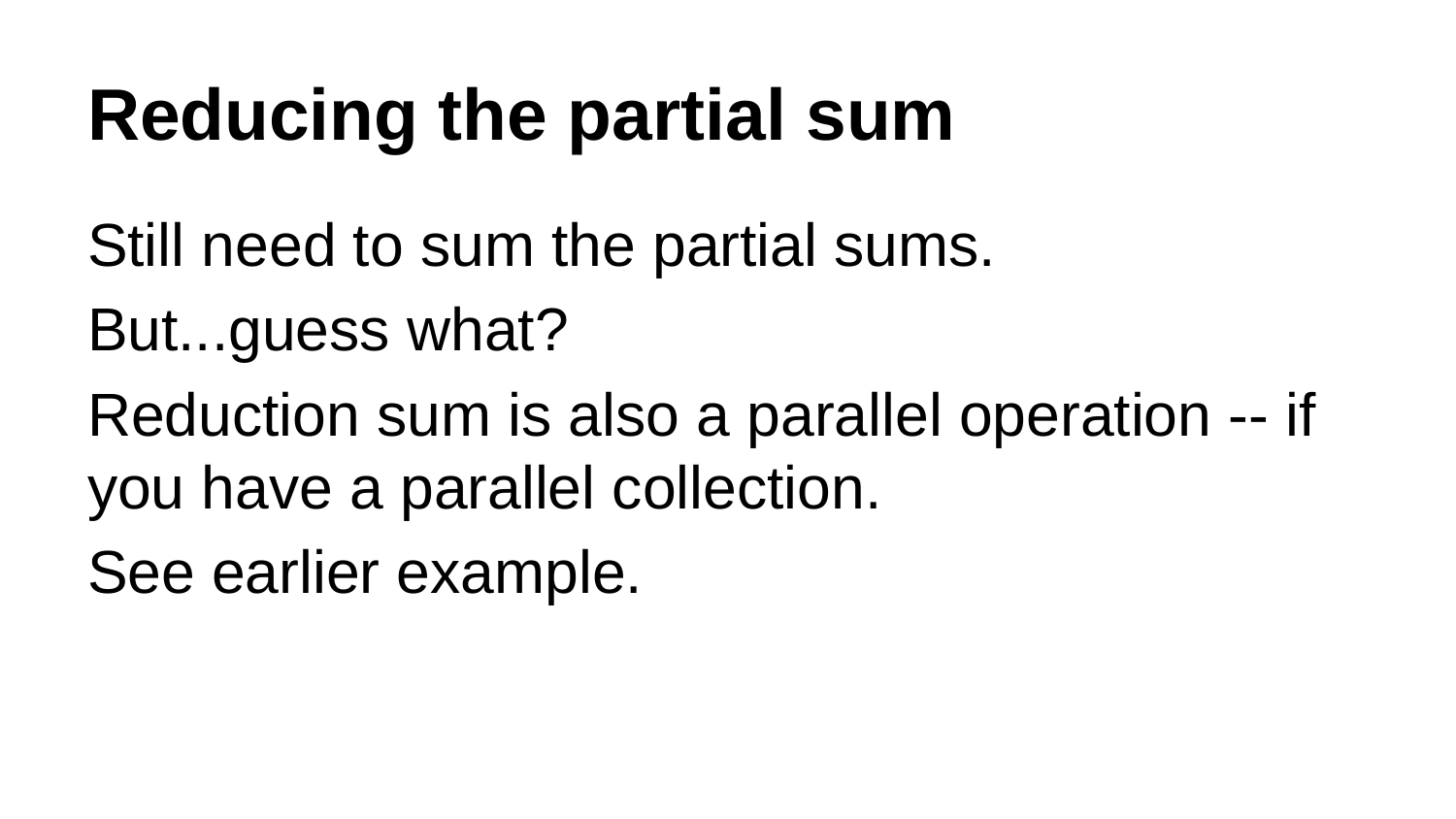

# Reducing the partial sum
Still need to sum the partial sums.
But...guess what?
Reduction sum is also a parallel operation -- if you have a parallel collection.
See earlier example.